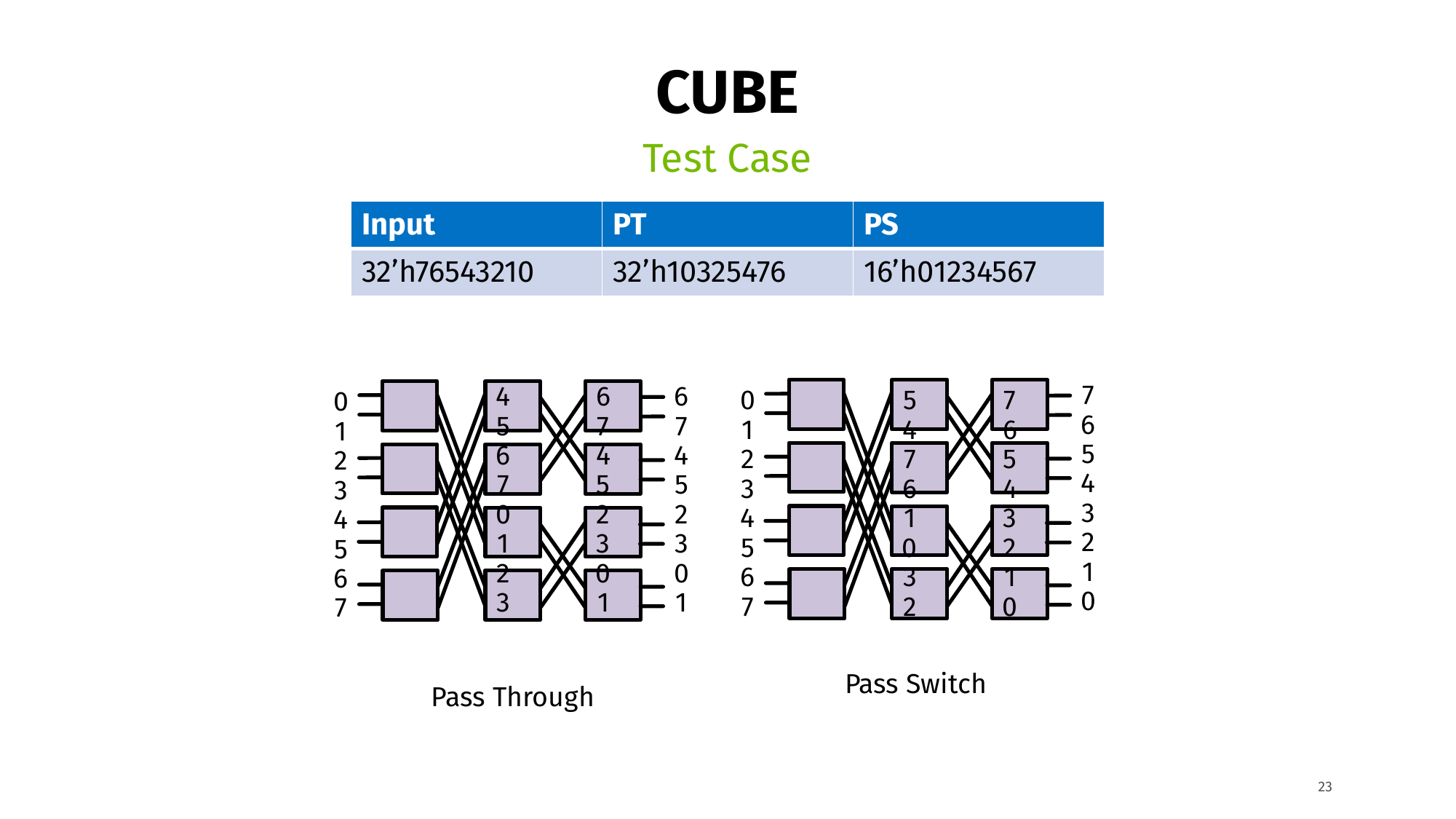

# cuBE
Test Case
| Input | PT | PS |
| --- | --- | --- |
| 32’h76543210 | 32’h10325476 | 16’h01234567 |
7
6
5
4
3
2
1
0
4
5
6
7
0
1
2
3
6
7
4
5
2
3
0
1
6
7
4
5
2
3
0
1
0
1
2
3
4
5
6
7
5
4
7
6
1
0
3
2
7
6
5
4
3
2
1
0

0
1
2
3
4
5
6
7

Pass Switch
Pass Through